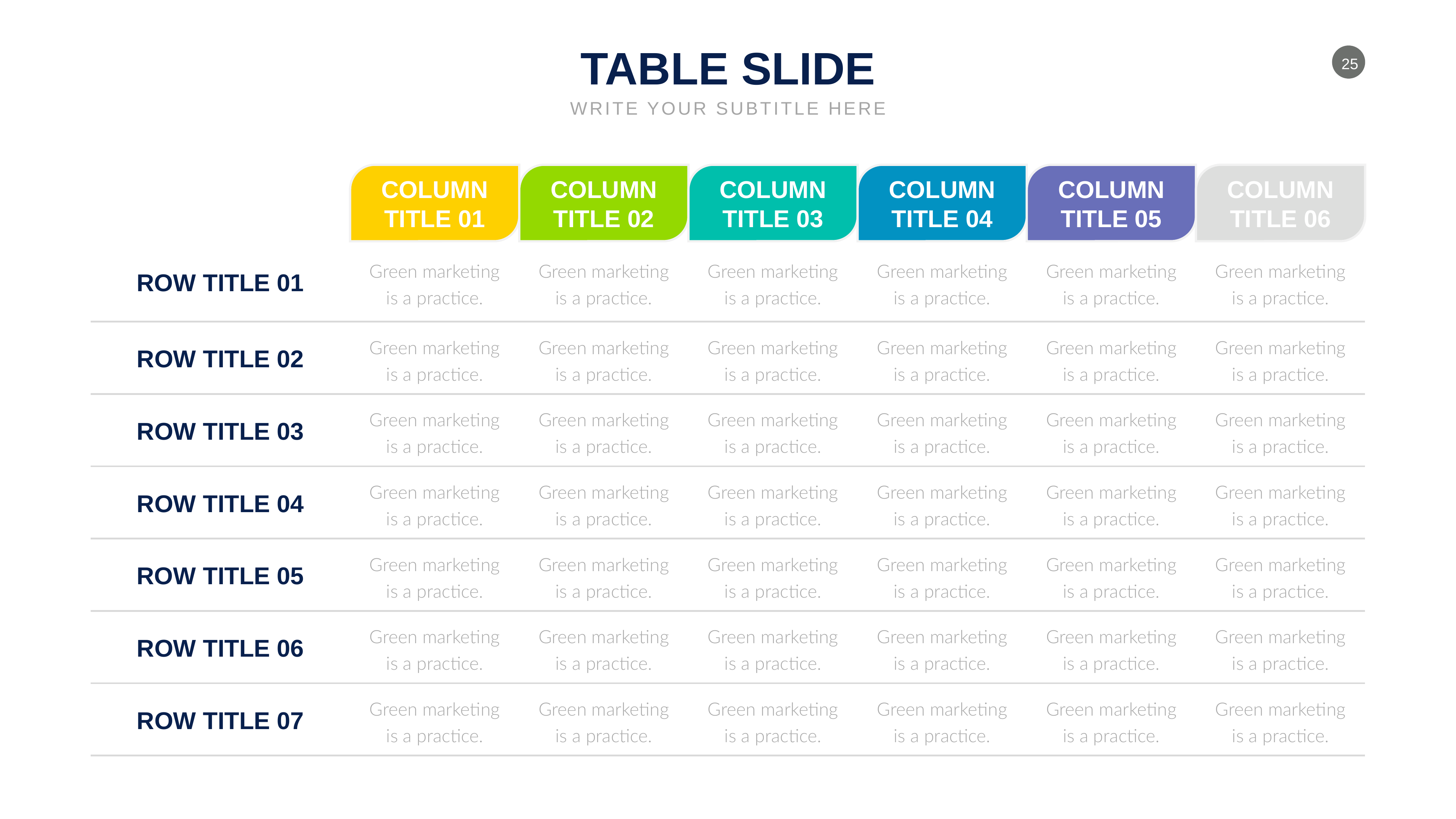

TABLE SLIDE
WRITE YOUR SUBTITLE HERE

COLUMN TITLE 01
COLUMN TITLE 02
COLUMN TITLE 03
COLUMN TITLE 04
COLUMN TITLE 05
COLUMN TITLE 06
Green marketing is a practice.
Green marketing is a practice.
Green marketing is a practice.
Green marketing is a practice.
Green marketing is a practice.
Green marketing is a practice.
ROW TITLE 01
Green marketing is a practice.
Green marketing is a practice.
Green marketing is a practice.
Green marketing is a practice.
Green marketing is a practice.
Green marketing is a practice.
ROW TITLE 02
Green marketing is a practice.
Green marketing is a practice.
Green marketing is a practice.
Green marketing is a practice.
Green marketing is a practice.
Green marketing is a practice.
ROW TITLE 03
Green marketing is a practice.
Green marketing is a practice.
Green marketing is a practice.
Green marketing is a practice.
Green marketing is a practice.
Green marketing is a practice.
ROW TITLE 04
Green marketing is a practice.
Green marketing is a practice.
Green marketing is a practice.
Green marketing is a practice.
Green marketing is a practice.
Green marketing is a practice.
ROW TITLE 05
Green marketing is a practice.
Green marketing is a practice.
Green marketing is a practice.
Green marketing is a practice.
Green marketing is a practice.
Green marketing is a practice.
ROW TITLE 06
Green marketing is a practice.
Green marketing is a practice.
Green marketing is a practice.
Green marketing is a practice.
Green marketing is a practice.
Green marketing is a practice.
ROW TITLE 07